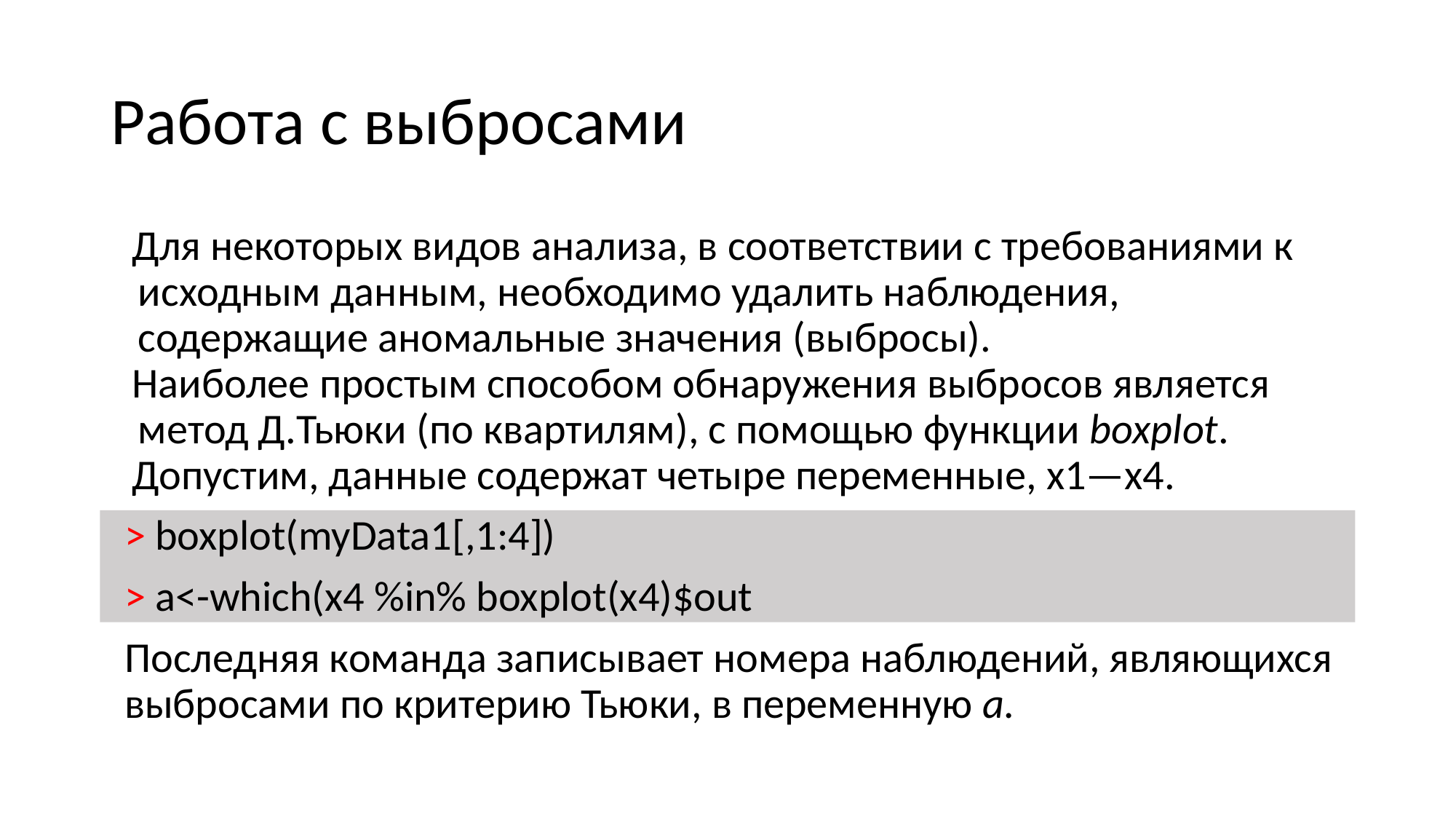

# Работа с выбросами
Для некоторых видов анализа, в соответствии с требованиями к исходным данным, необходимо удалить наблюдения, содержащие аномальные значения (выбросы).
Наиболее простым способом обнаружения выбросов является метод Д.Тьюки (по квартилям), с помощью функции boxplot.
Допустим, данные содержат четыре переменные, х1—х4.
> boxplot(myData1[,1:4])
> a<-which(x4 %in% boxplot(x4)$out
Последняя команда записывает номера наблюдений, являющихся выбросами по критерию Тьюки, в переменную а.